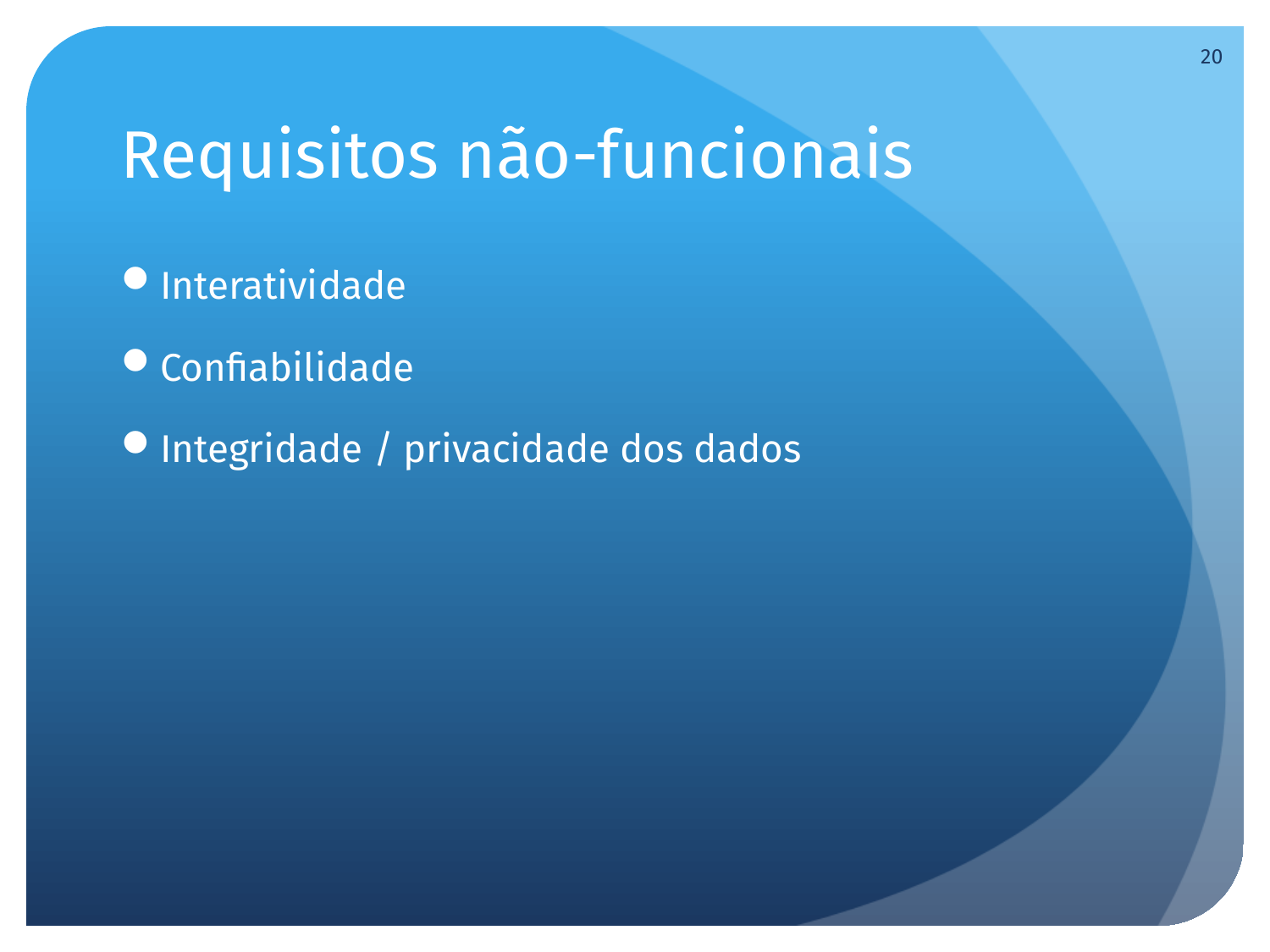

20
# Requisitos não-funcionais
Interatividade
Confiabilidade
Integridade / privacidade dos dados